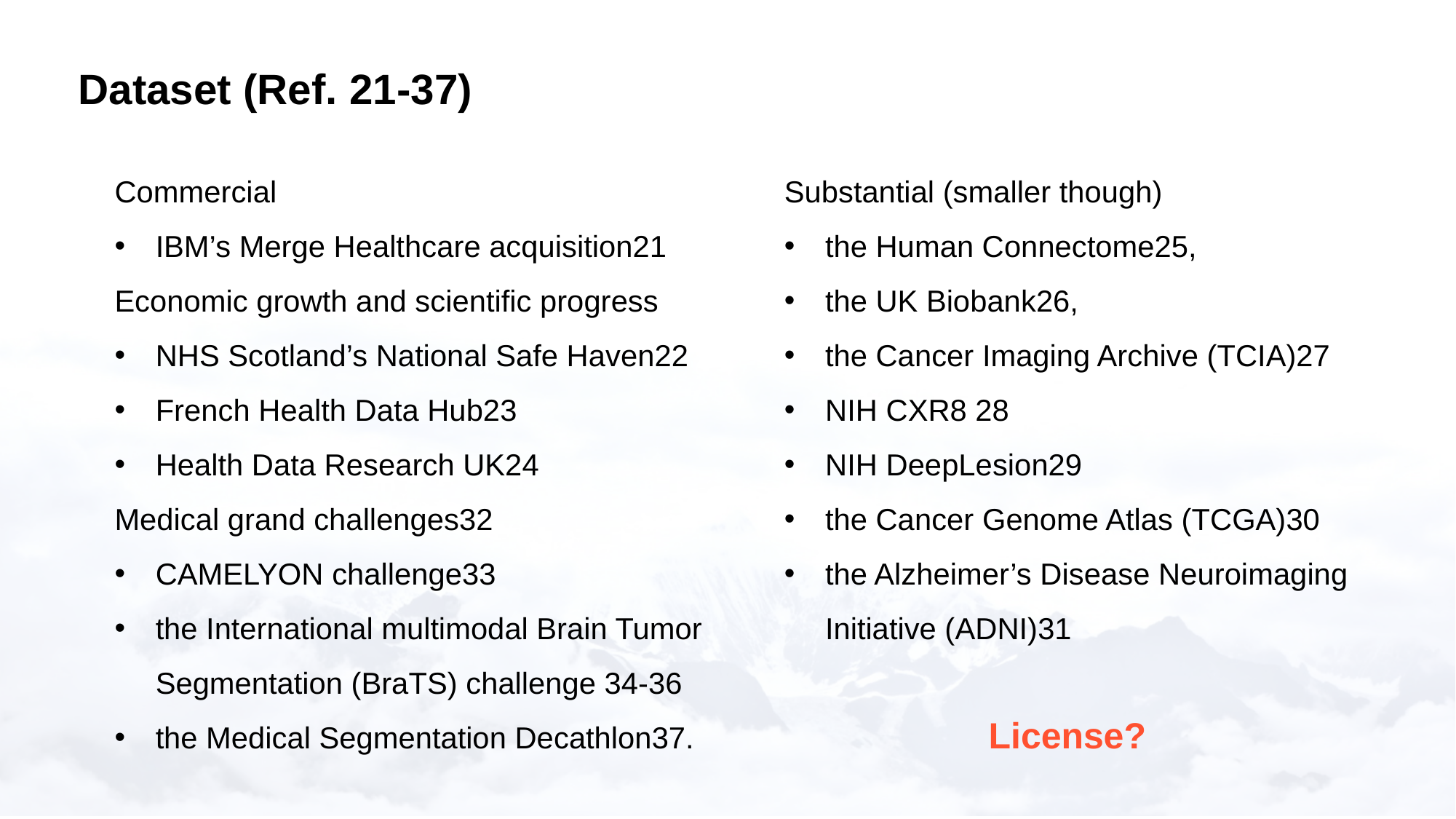

Dataset (Ref. 21-37)
Commercial
IBM’s Merge Healthcare acquisition21
Economic growth and scientific progress
NHS Scotland’s National Safe Haven22
French Health Data Hub23
Health Data Research UK24
Medical grand challenges32
CAMELYON challenge33
the International multimodal Brain Tumor Segmentation (BraTS) challenge 34-36
the Medical Segmentation Decathlon37.
Substantial (smaller though)
the Human Connectome25,
the UK Biobank26,
the Cancer Imaging Archive (TCIA)27
NIH CXR8 28
NIH DeepLesion29
the Cancer Genome Atlas (TCGA)30
the Alzheimer’s Disease Neuroimaging Initiative (ADNI)31
License?